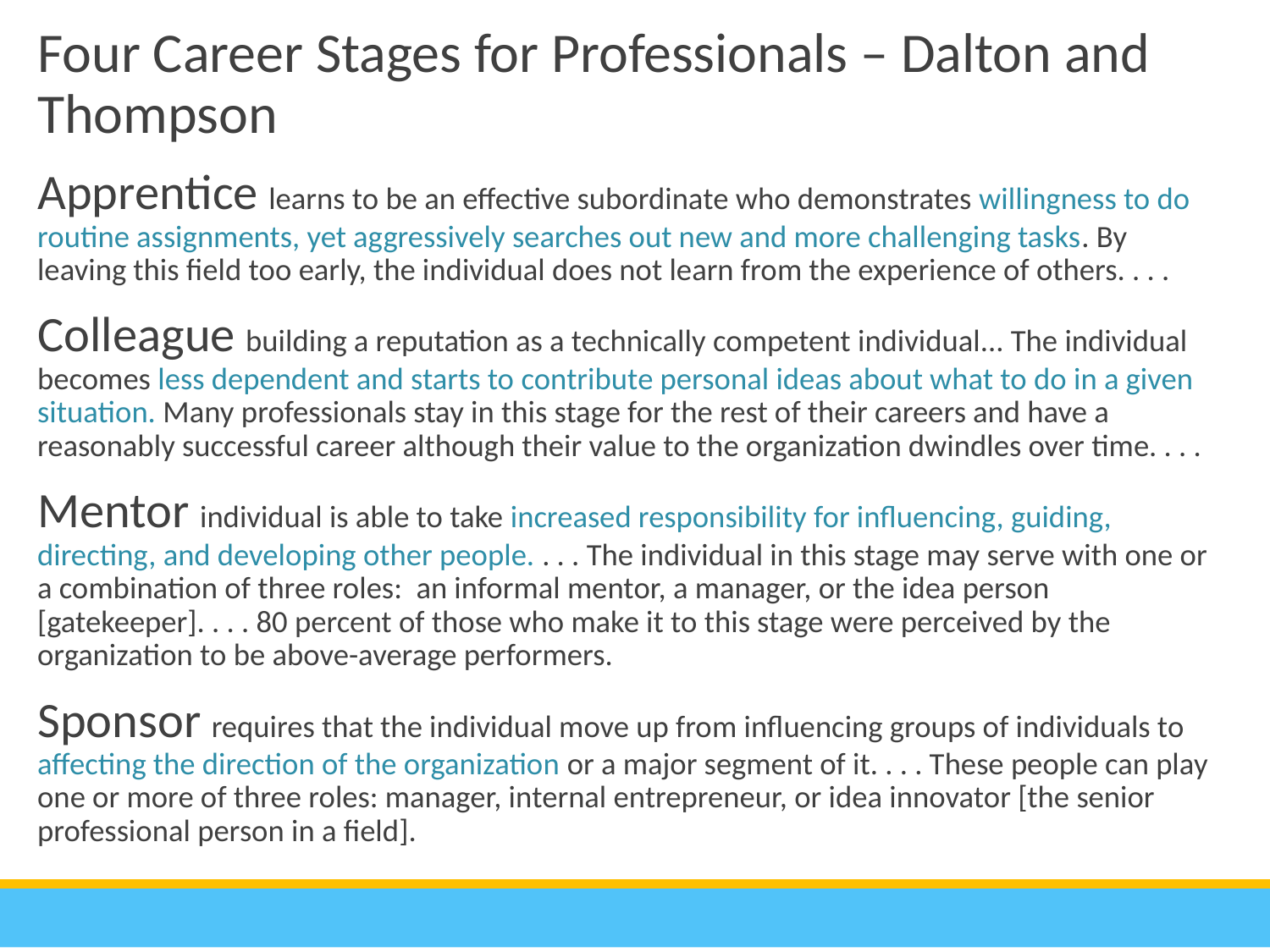

Four Career Stages for Professionals – Dalton and Thompson
Apprentice learns to be an effective subordinate who demonstrates willingness to do routine assignments, yet aggressively searches out new and more challenging tasks. By leaving this field too early, the individual does not learn from the experience of others. . . .
Colleague building a reputation as a technically competent individual... The individual becomes less dependent and starts to contribute personal ideas about what to do in a given situation. Many professionals stay in this stage for the rest of their careers and have a reasonably successful career although their value to the organization dwindles over time. . . .
Mentor individual is able to take increased responsibility for influencing, guiding, directing, and developing other people. . . . The individual in this stage may serve with one or a combination of three roles:  an informal mentor, a manager, or the idea person [gatekeeper]. . . . 80 percent of those who make it to this stage were perceived by the organization to be above-average performers.
Sponsor requires that the individual move up from influencing groups of individuals to affecting the direction of the organization or a major segment of it. . . . These people can play one or more of three roles: manager, internal entrepreneur, or idea innovator [the senior professional person in a field].